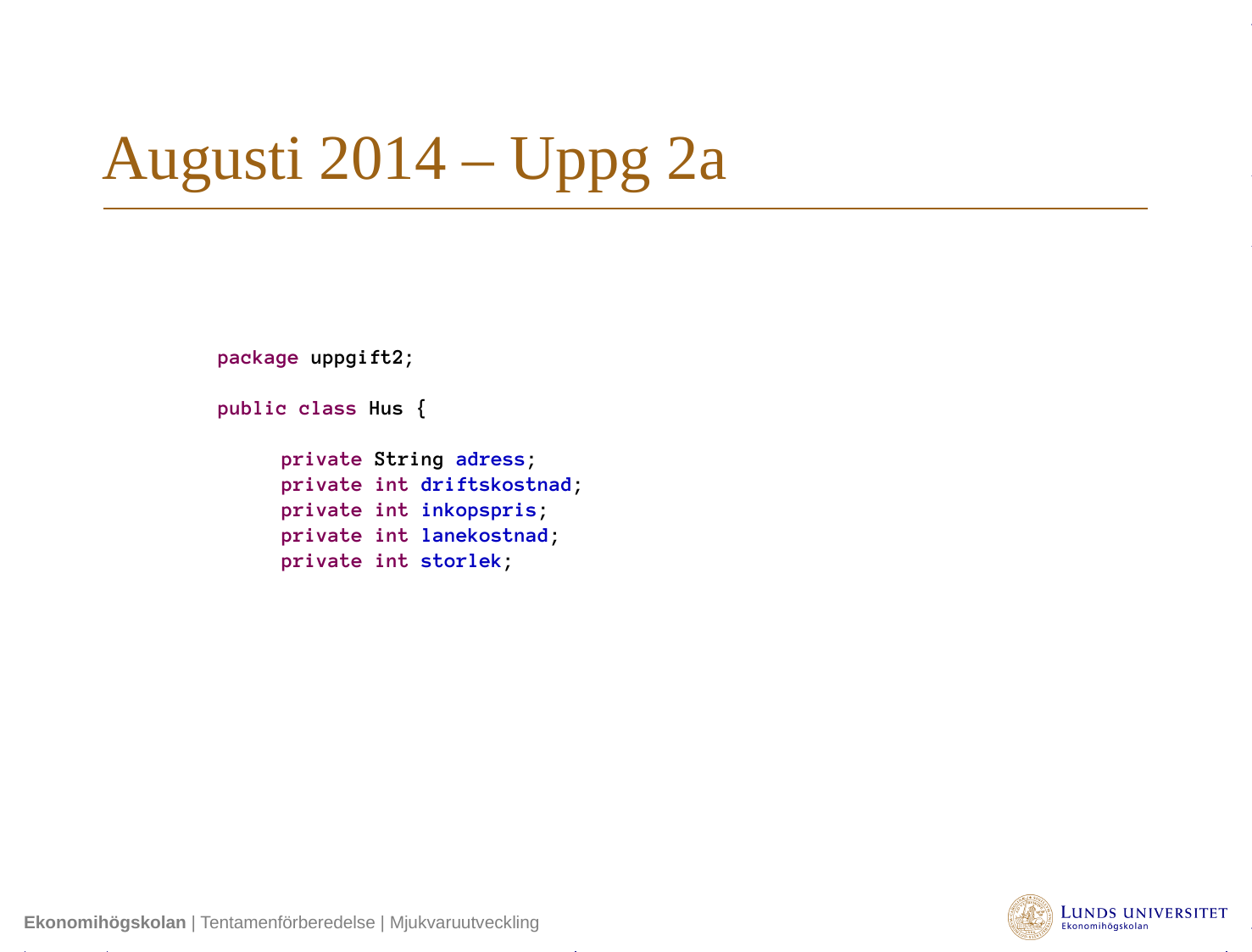

# Augusti 2014 – Uppg 2a
package uppgift2;

public class Hus {

private String adress;
private int driftskostnad;
private int inkopspris;
private int lanekostnad;
private int storlek;